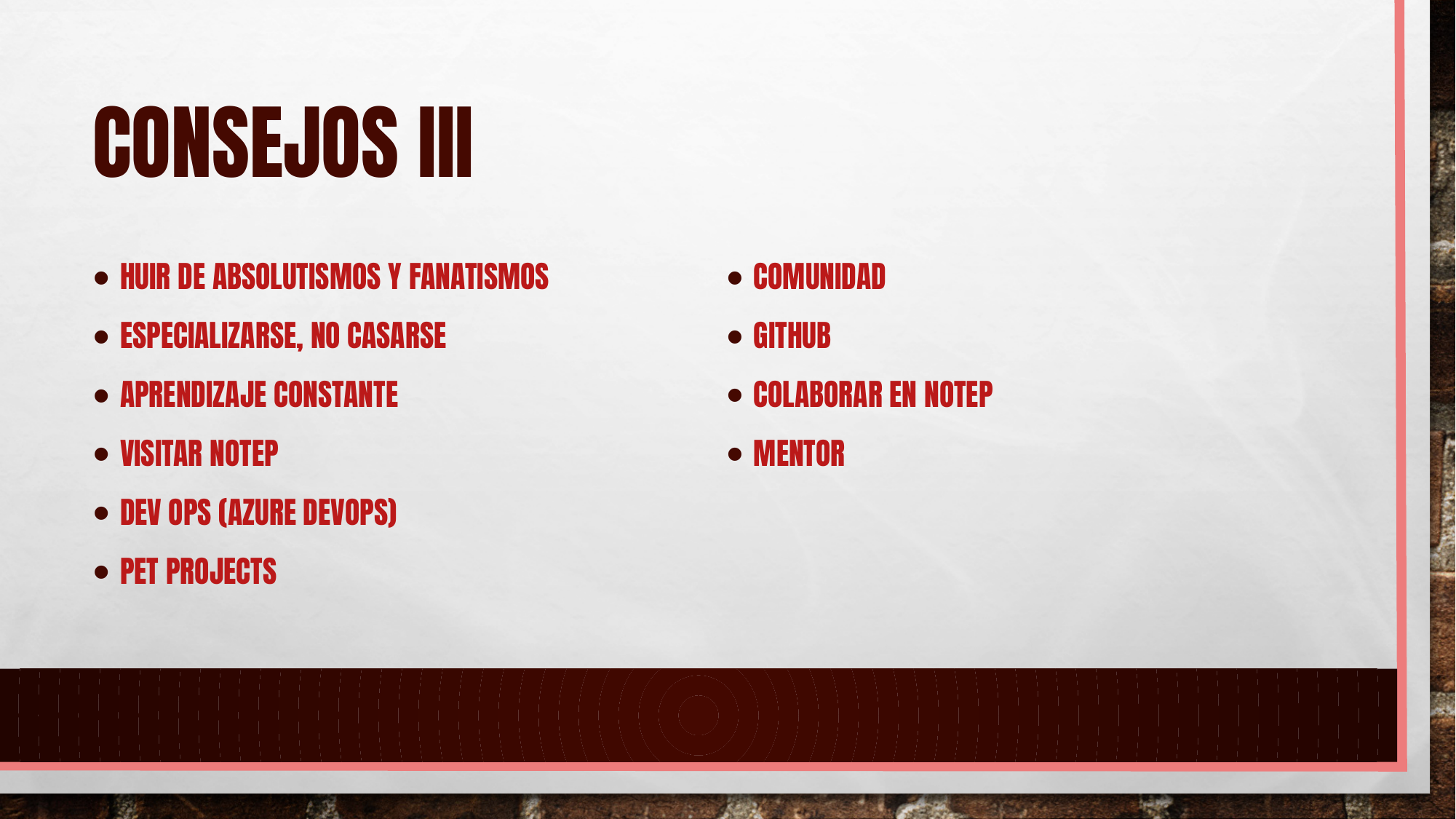

# Consejos III
Huir de absolutismos y fanatismos
Especializarse, no casarse
Aprendizaje constante
Visitar NoTEP
Dev ops (Azure Devops)
Pet Projects
Comunidad
GitHub
colaborar en NoTEP
mentor